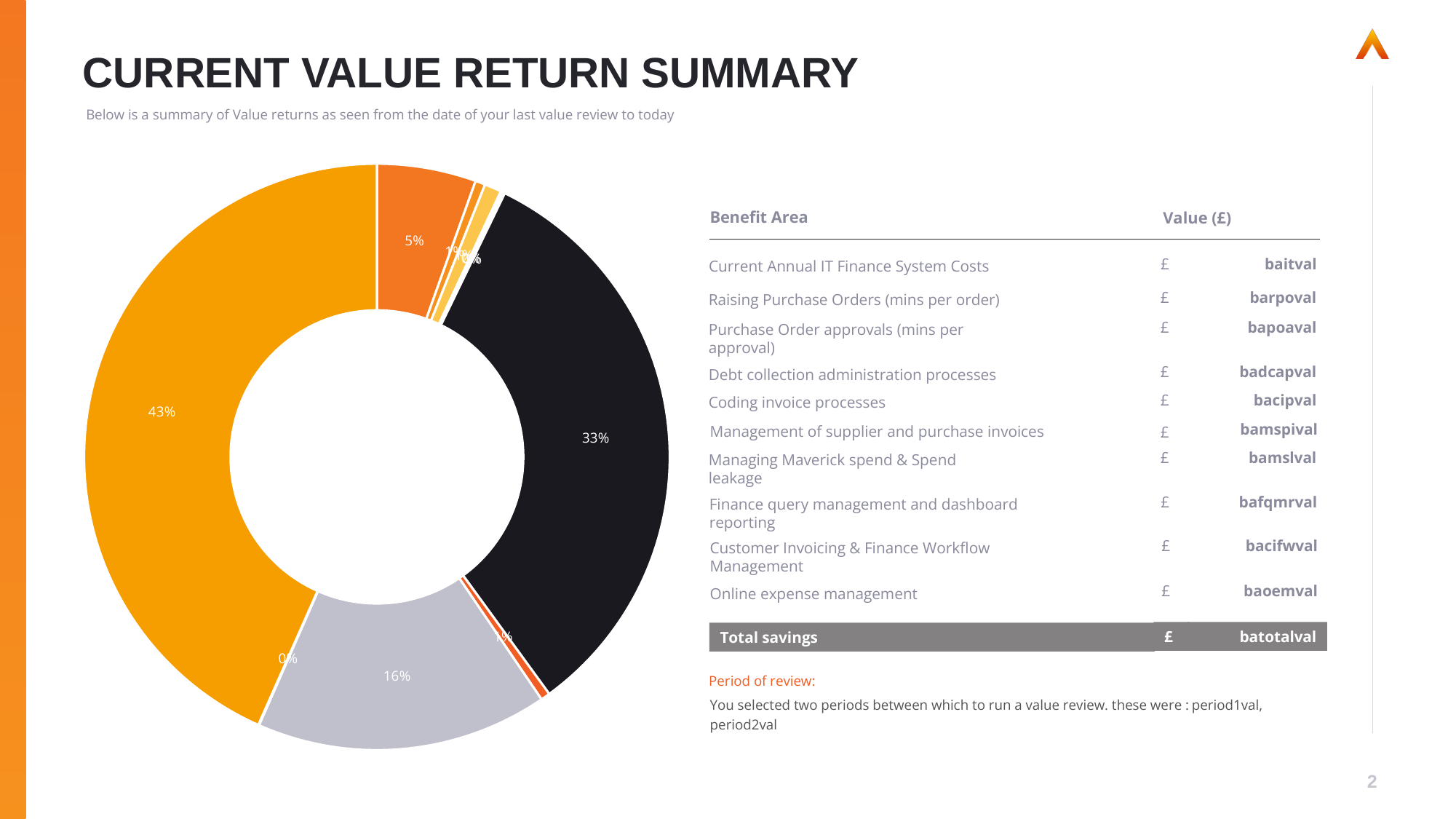

# CURRENT VALUE RETURN SUMMARY
Below is a summary of Value returns as seen from the date of your last value review to today

### Chart

| Category |  |
|---|---|
| Raising Purchase Orders | 154461.0 |
| Purchase Order approvals | 15453.0 |
| Coding invoice processes | 26400.0 |
| Management of supplier and purchase invoices | 3853.0 |
| Managing Spend leakage | 3017.0 |
| Finance query management & reporting | 925349.0 |
| Debt collection administration processes | 14344.0 |
| Customer Invoicing & Finance Workflow | 454393.0 |
| Online expense management | 1210.0 |
Benefit Area
Value (£)
£
baitval
Current Annual IT Finance System Costs
£
barpoval
Raising Purchase Orders (mins per order)
£
bapoaval
Purchase Order approvals (mins per approval)
£
badcapval
Debt collection administration processes
£
bacipval
Coding invoice processes
bamspival
Management of supplier and purchase invoices
£
£
bamslval
Managing Maverick spend & Spend leakage
£
bafqmrval
Finance query management and dashboard reporting
£
bacifwval
Customer Invoicing & Finance Workflow Management
£
baoemval
Online expense management
£
batotalval
Total savings
Period of review:
You selected two periods between which to run a value review. these were : period1val, period2val
2